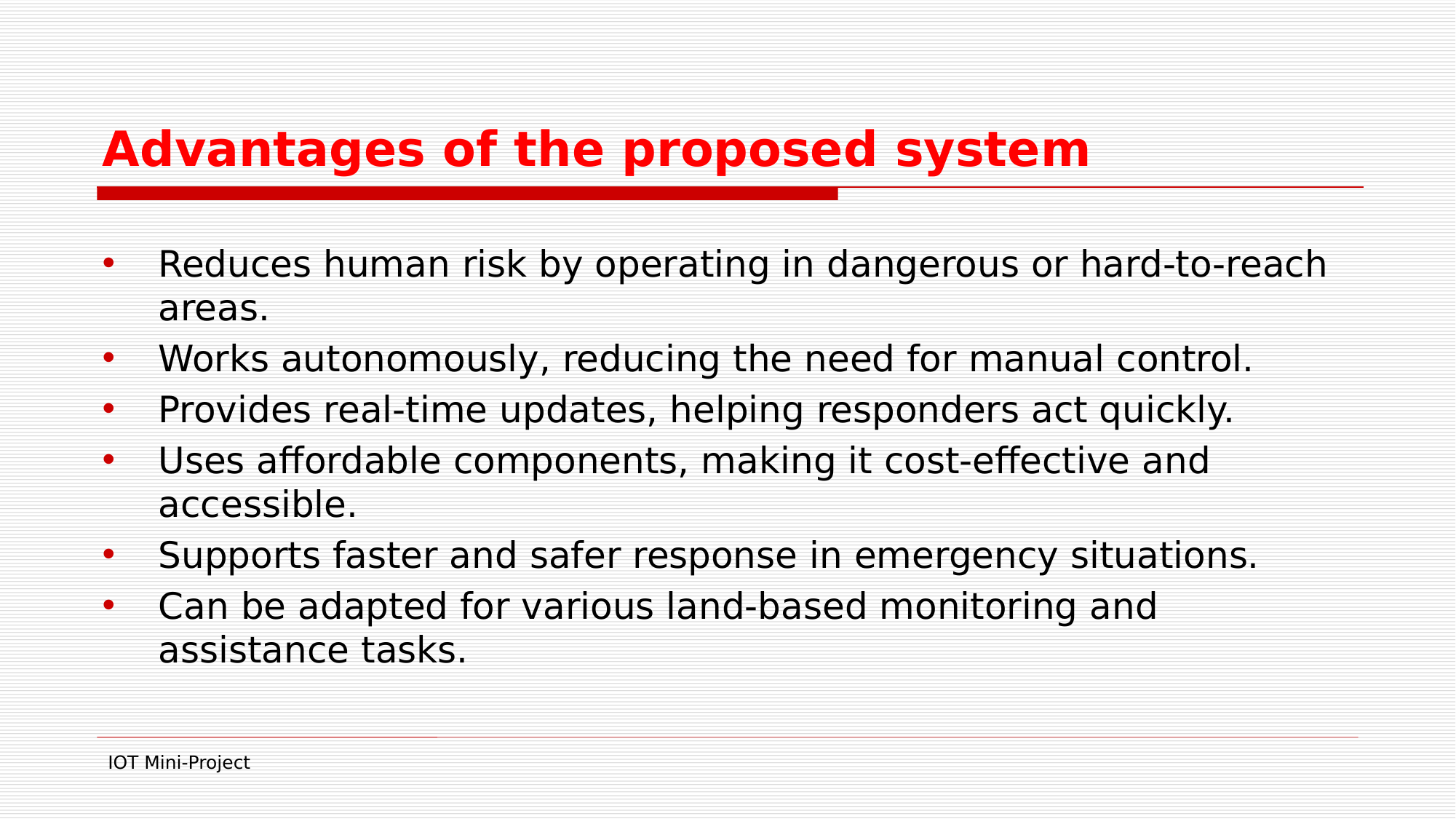

# Advantages of the proposed system
Reduces human risk by operating in dangerous or hard-to-reach areas.
Works autonomously, reducing the need for manual control.
Provides real-time updates, helping responders act quickly.
Uses affordable components, making it cost-effective and accessible.
Supports faster and safer response in emergency situations.
Can be adapted for various land-based monitoring and assistance tasks.

IOT Mini-Project